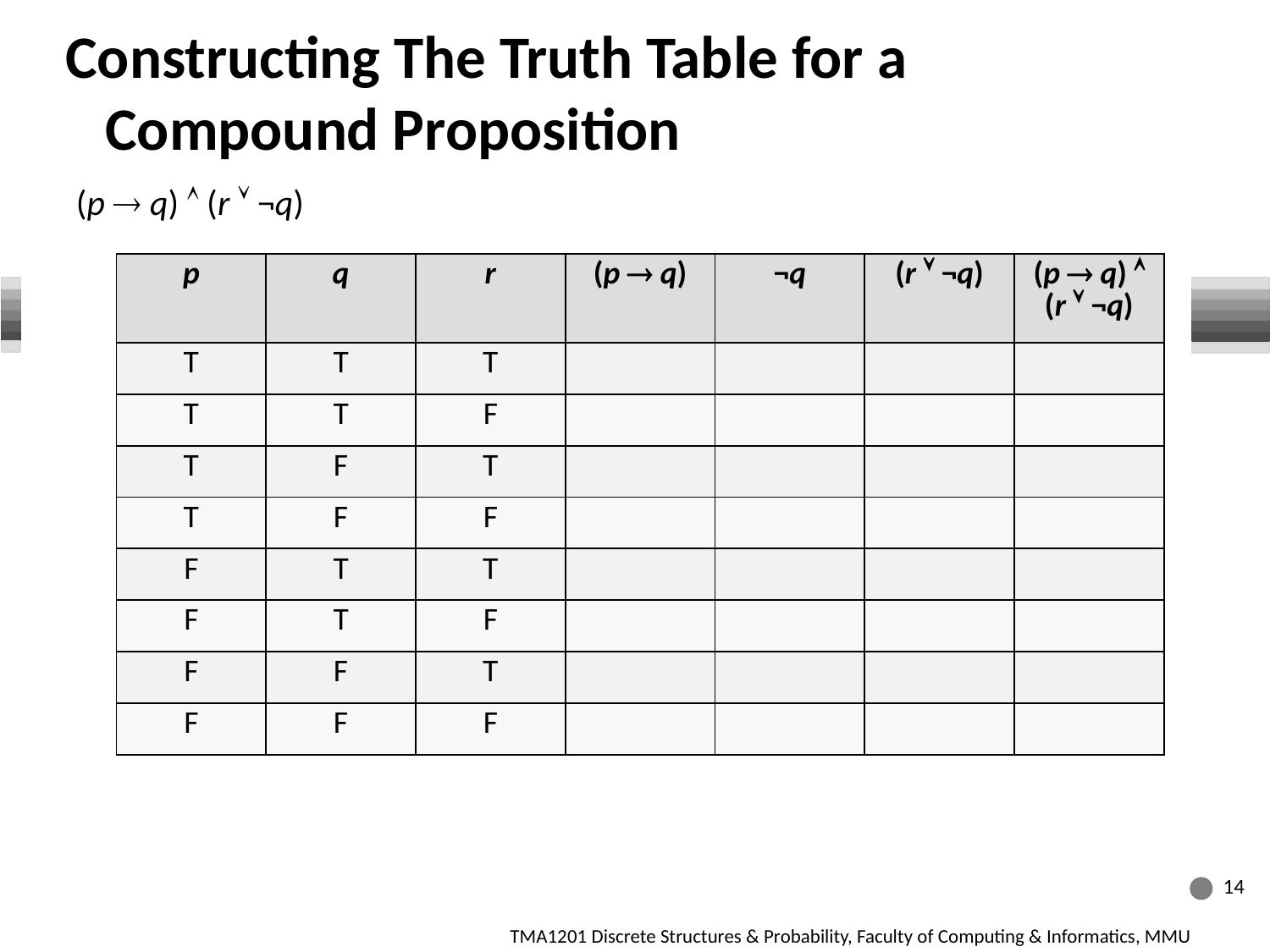

Constructing The Truth Table for a Compound Proposition
(p → q) ∧ (r ∨ ¬q)

| p | q | r | (p → q) | ¬q | (r ∨ ¬q) | (p → q) ∧ (r ∨ ¬q) |
| --- | --- | --- | --- | --- | --- | --- |
| T | T | T |  |  |  |  |
| T | T | F |  |  |  |  |
| T | F | T |  |  |  |  |
| T | F | F |  |  |  |  |
| F | T | T |  |  |  |  |
| F | T | F |  |  |  |  |
| F | F | T |  |  |  |  |
| F | F | F |  |  |  |  |
14
TMA1201 Discrete Structures & Probability, Faculty of Computing & Informatics, MMU